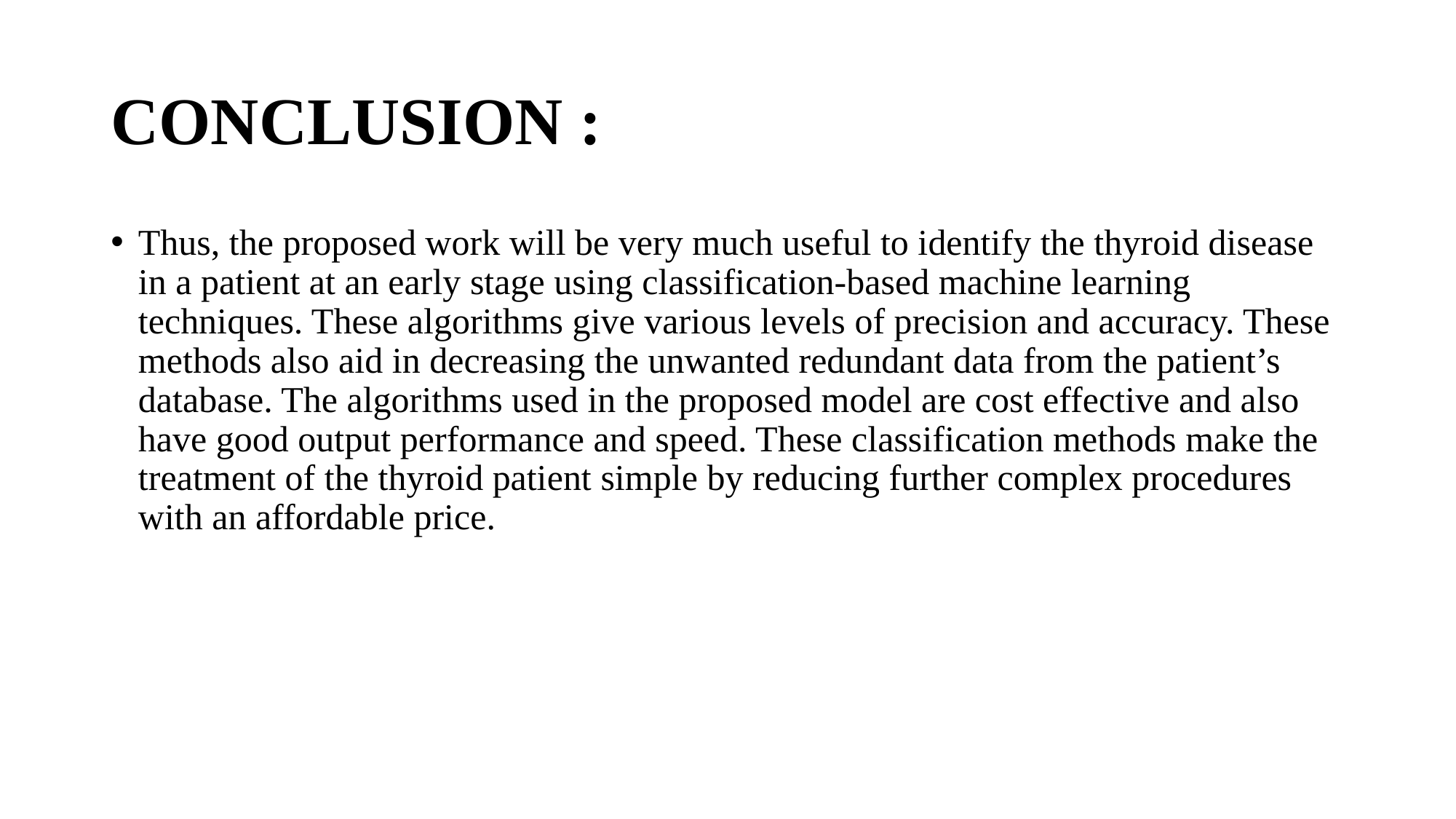

# CONCLUSION :
Thus, the proposed work will be very much useful to identify the thyroid disease in a patient at an early stage using classification-based machine learning techniques. These algorithms give various levels of precision and accuracy. These methods also aid in decreasing the unwanted redundant data from the patient’s database. The algorithms used in the proposed model are cost effective and also have good output performance and speed. These classification methods make the treatment of the thyroid patient simple by reducing further complex procedures with an affordable price.